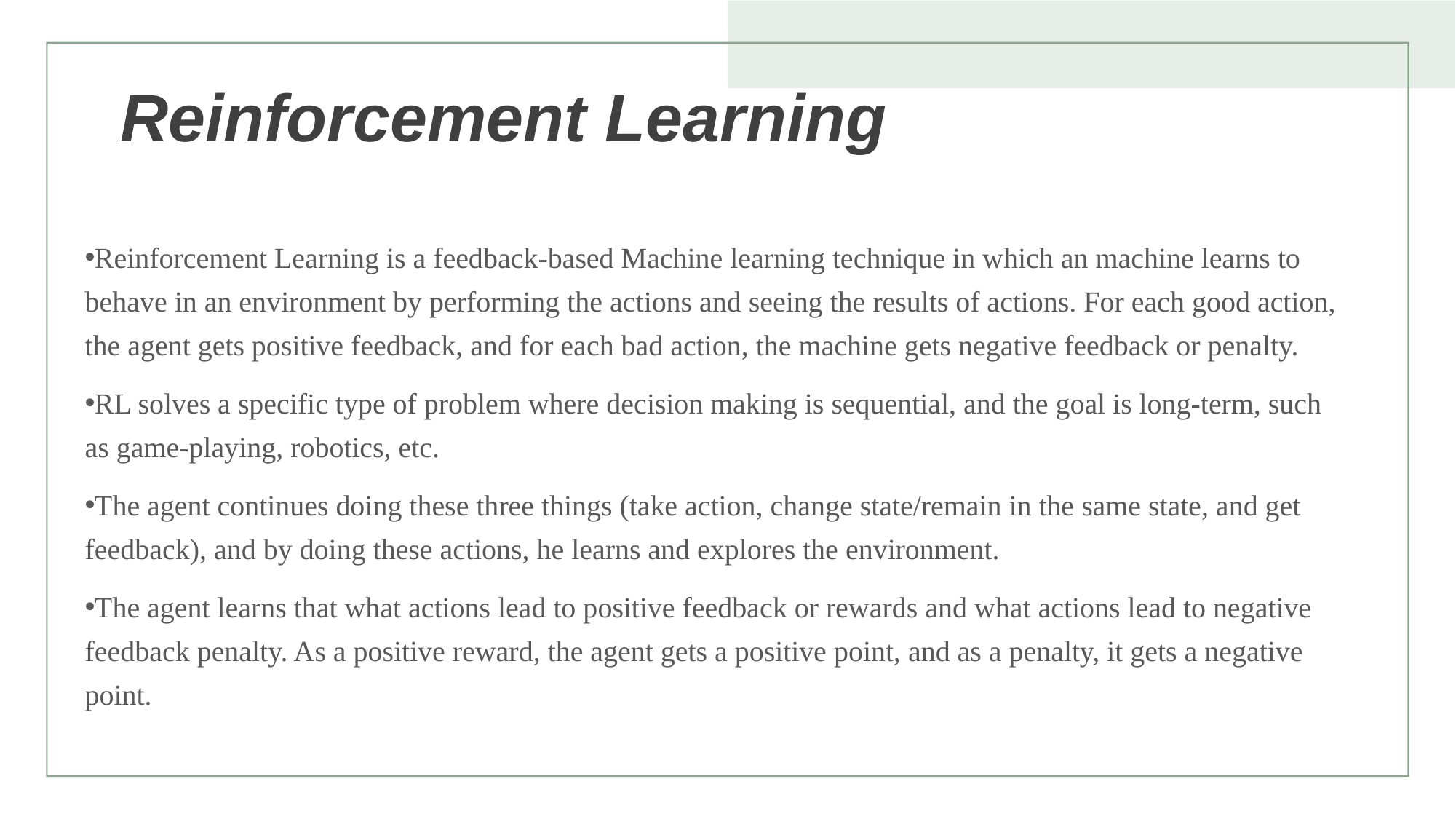

# Reinforcement Learning
Reinforcement Learning is a feedback-based Machine learning technique in which an machine learns to behave in an environment by performing the actions and seeing the results of actions. For each good action, the agent gets positive feedback, and for each bad action, the machine gets negative feedback or penalty.
RL solves a specific type of problem where decision making is sequential, and the goal is long-term, such as game-playing, robotics, etc.
The agent continues doing these three things (take action, change state/remain in the same state, and get feedback), and by doing these actions, he learns and explores the environment.
The agent learns that what actions lead to positive feedback or rewards and what actions lead to negative feedback penalty. As a positive reward, the agent gets a positive point, and as a penalty, it gets a negative point.